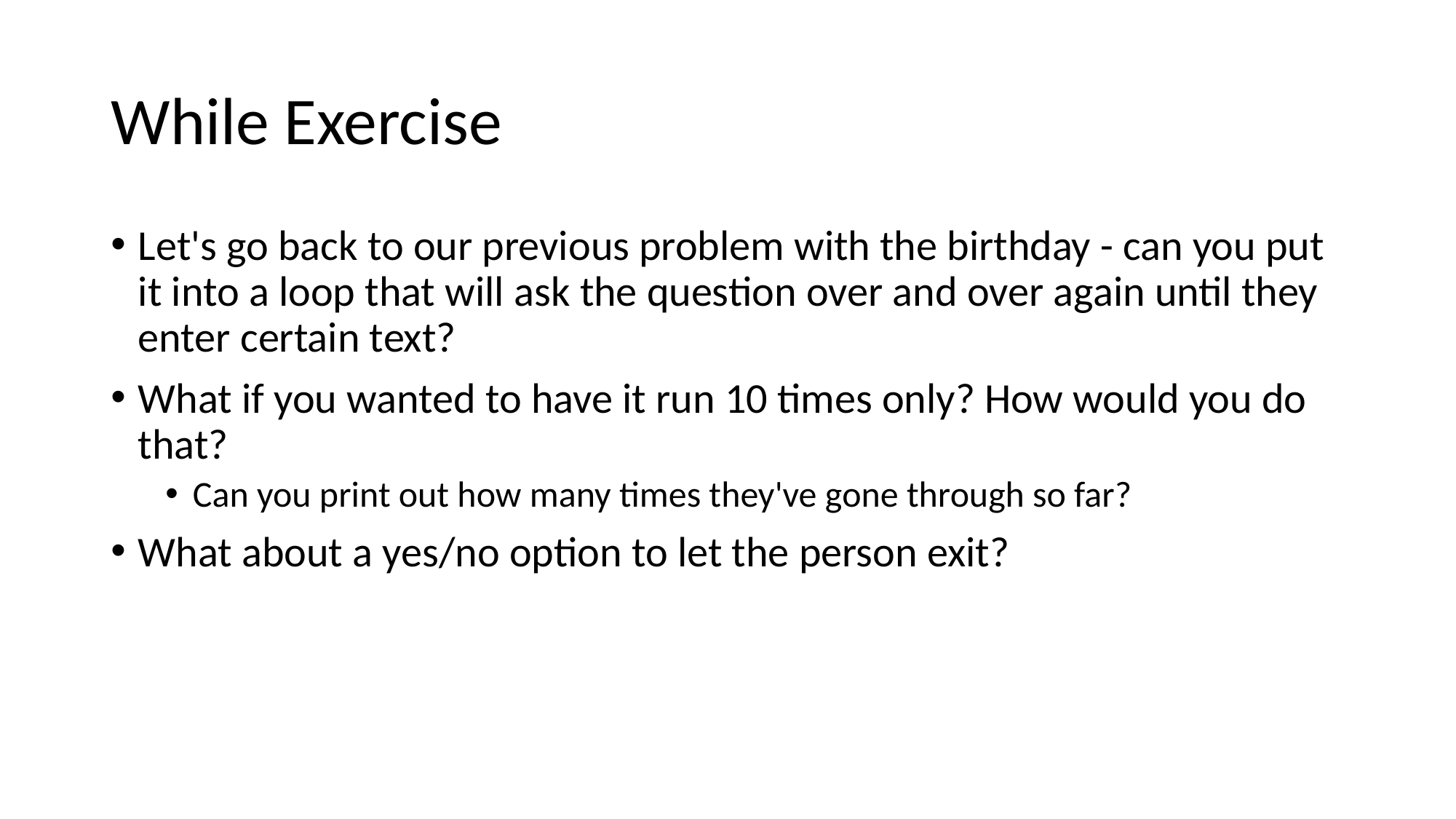

# While Exercise
Let's go back to our previous problem with the birthday - can you put it into a loop that will ask the question over and over again until they enter certain text?
What if you wanted to have it run 10 times only? How would you do that?
Can you print out how many times they've gone through so far?
What about a yes/no option to let the person exit?